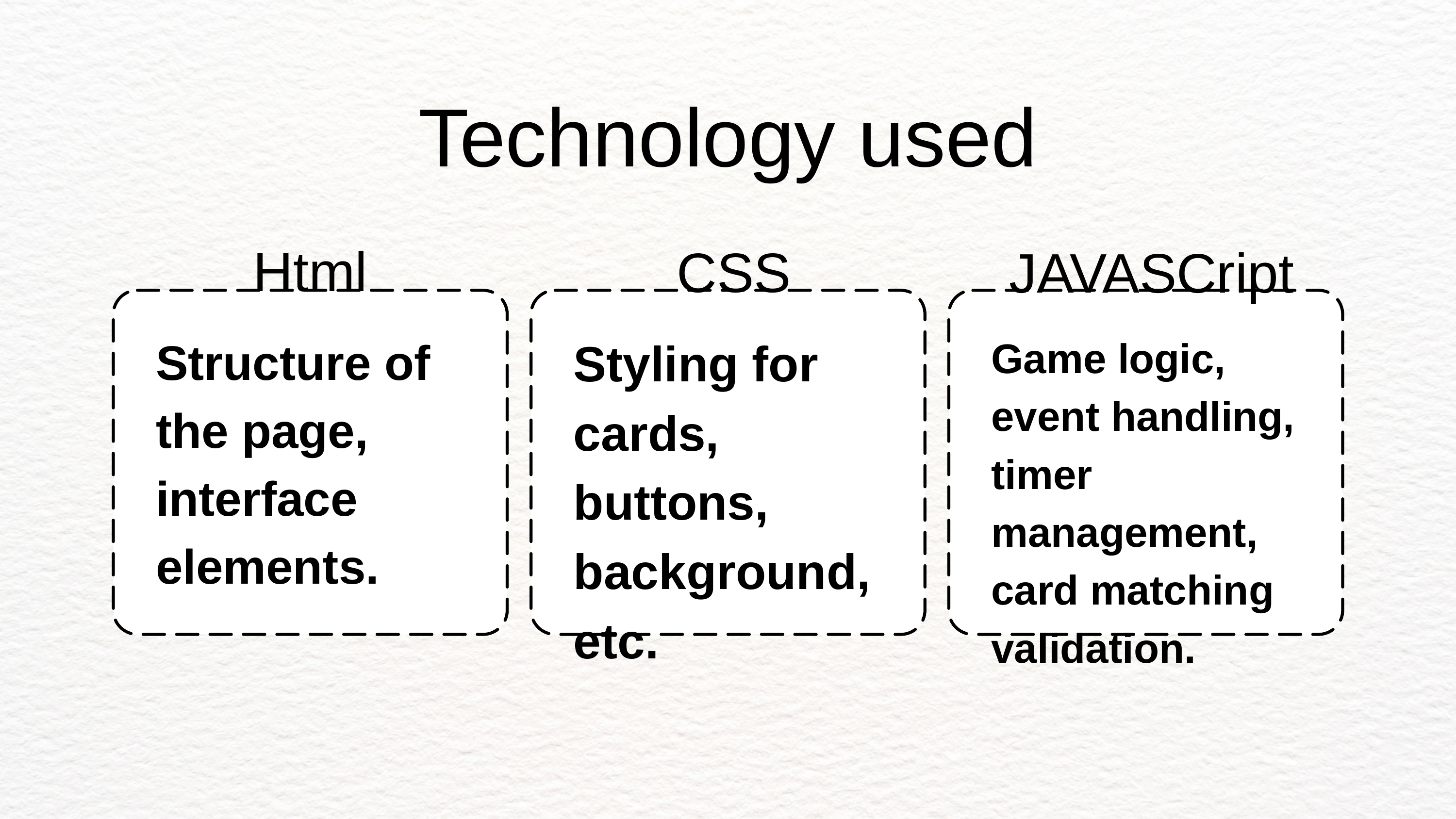

Technology used
Html
CSS
JAVASCript

Structure of the page, interface elements.
Styling for cards, buttons, background, etc.
Game logic, event handling, timer management, card matching validation.